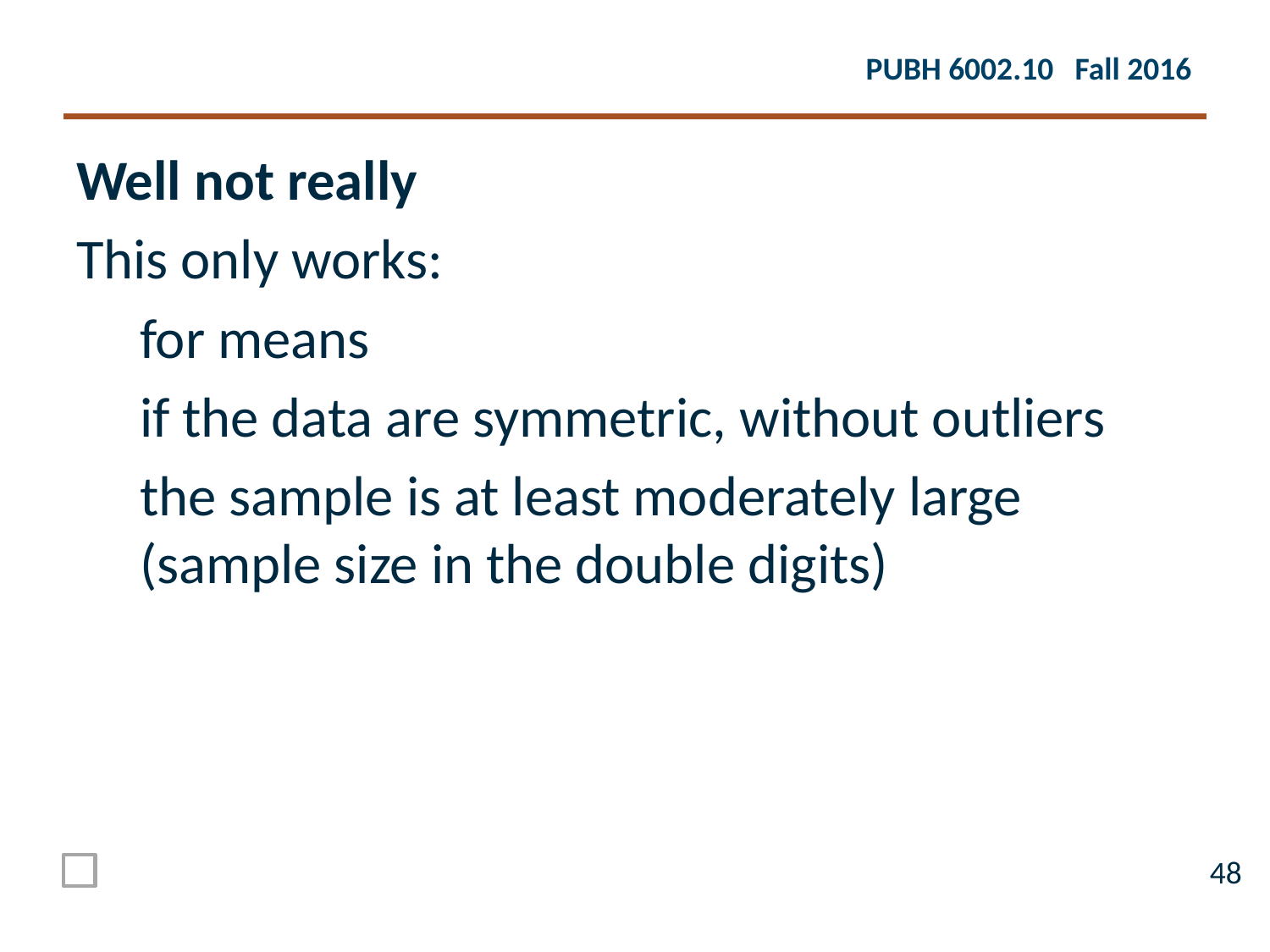

Well not really
This only works:
for means
if the data are symmetric, without outliers
the sample is at least moderately large (sample size in the double digits)